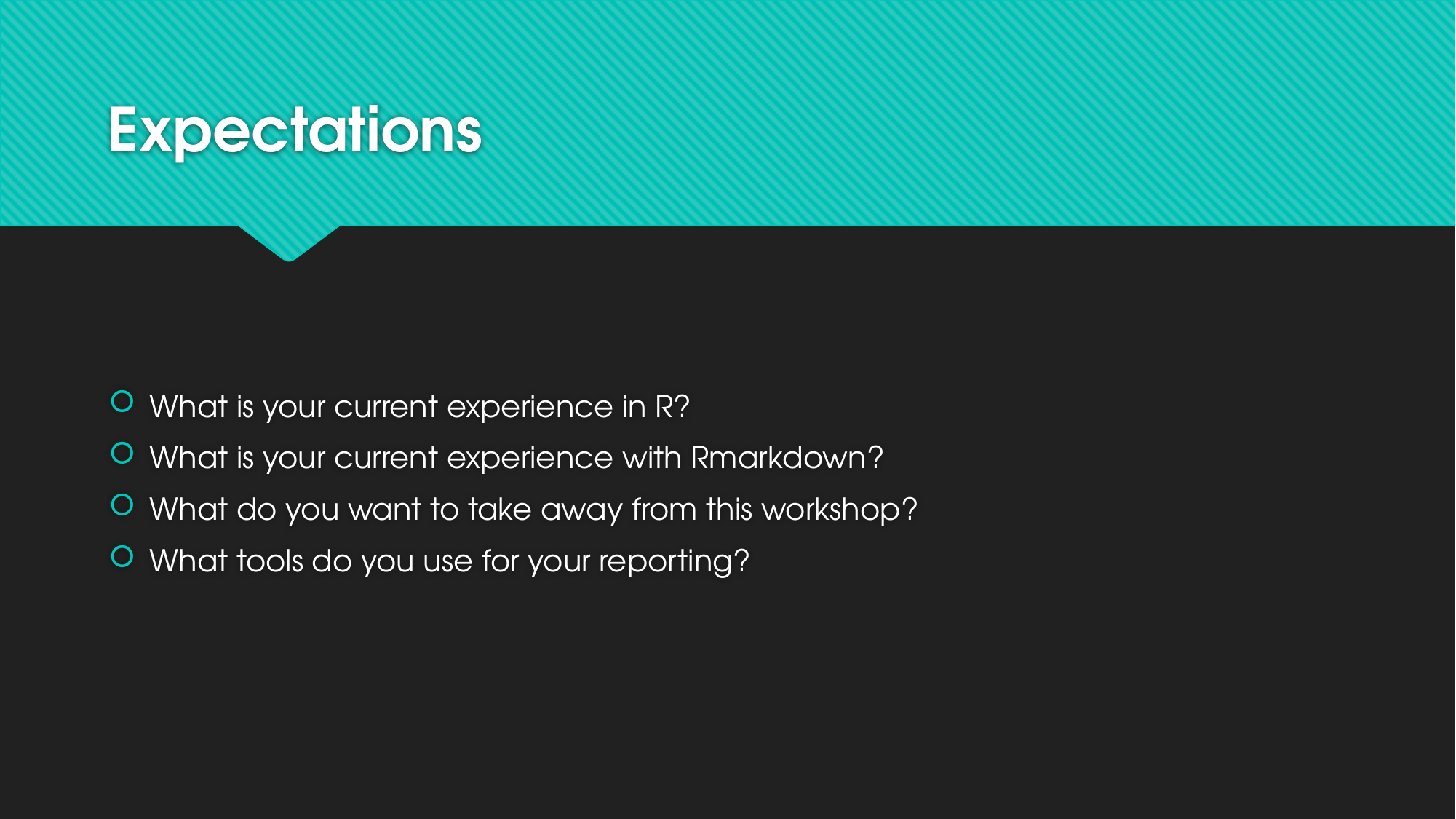

# Expectations
What is your current experience in R?
What is your current experience with Rmarkdown?
What do you want to take away from this workshop?
What tools do you use for your reporting?